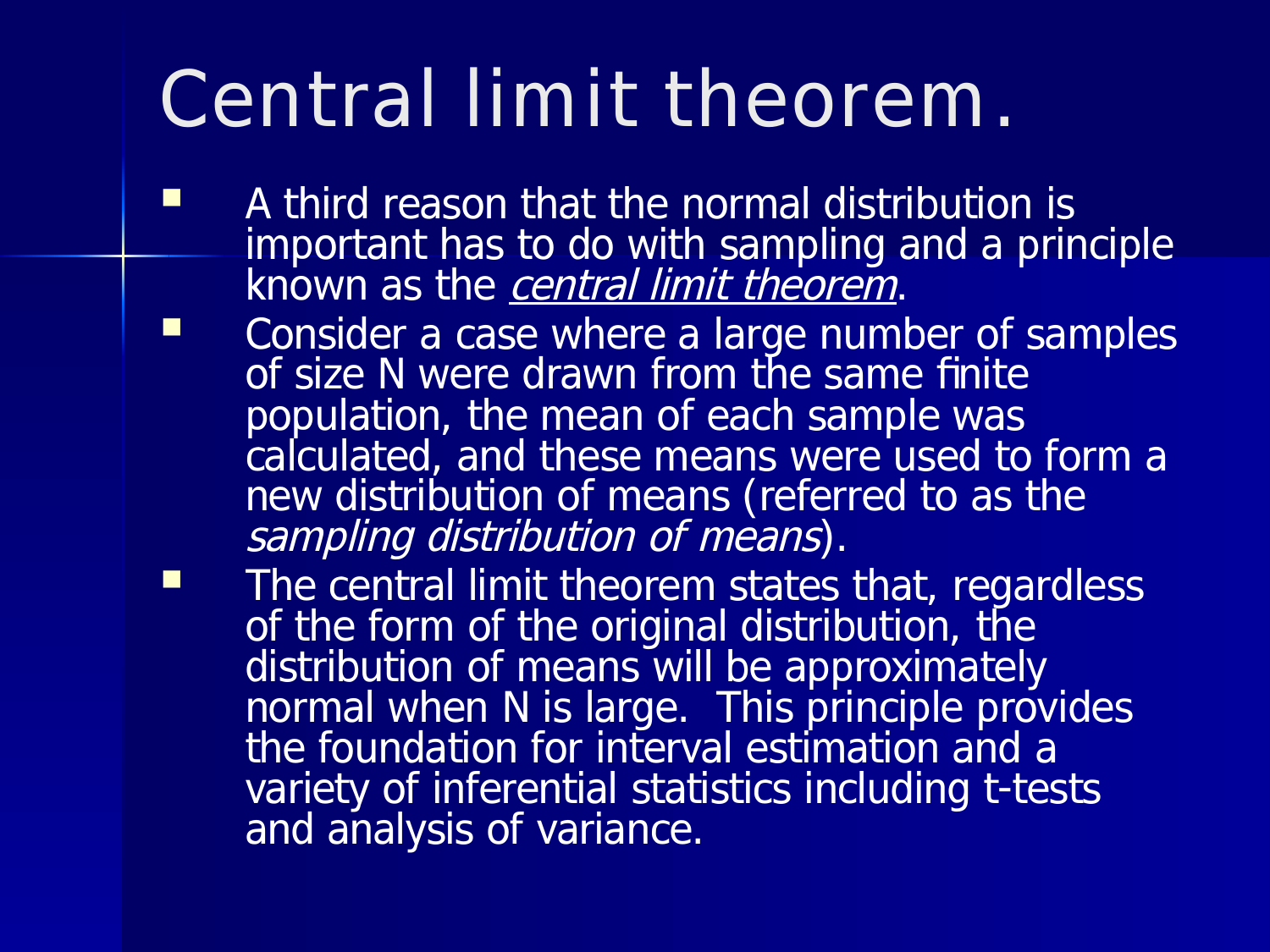

# Central limit theorem.
A third reason that the normal distribution is important has to do with sampling and a principle known as the central limit theorem.
Consider a case where a large number of samples of size N were drawn from the same finite population, the mean of each sample was calculated, and these means were used to form a new distribution of means (referred to as the sampling distribution of means).
The central limit theorem states that, regardless of the form of the original distribution, the distribution of means will be approximately normal when N is large.  This principle provides the foundation for interval estimation and a variety of inferential statistics including t-tests and analysis of variance.